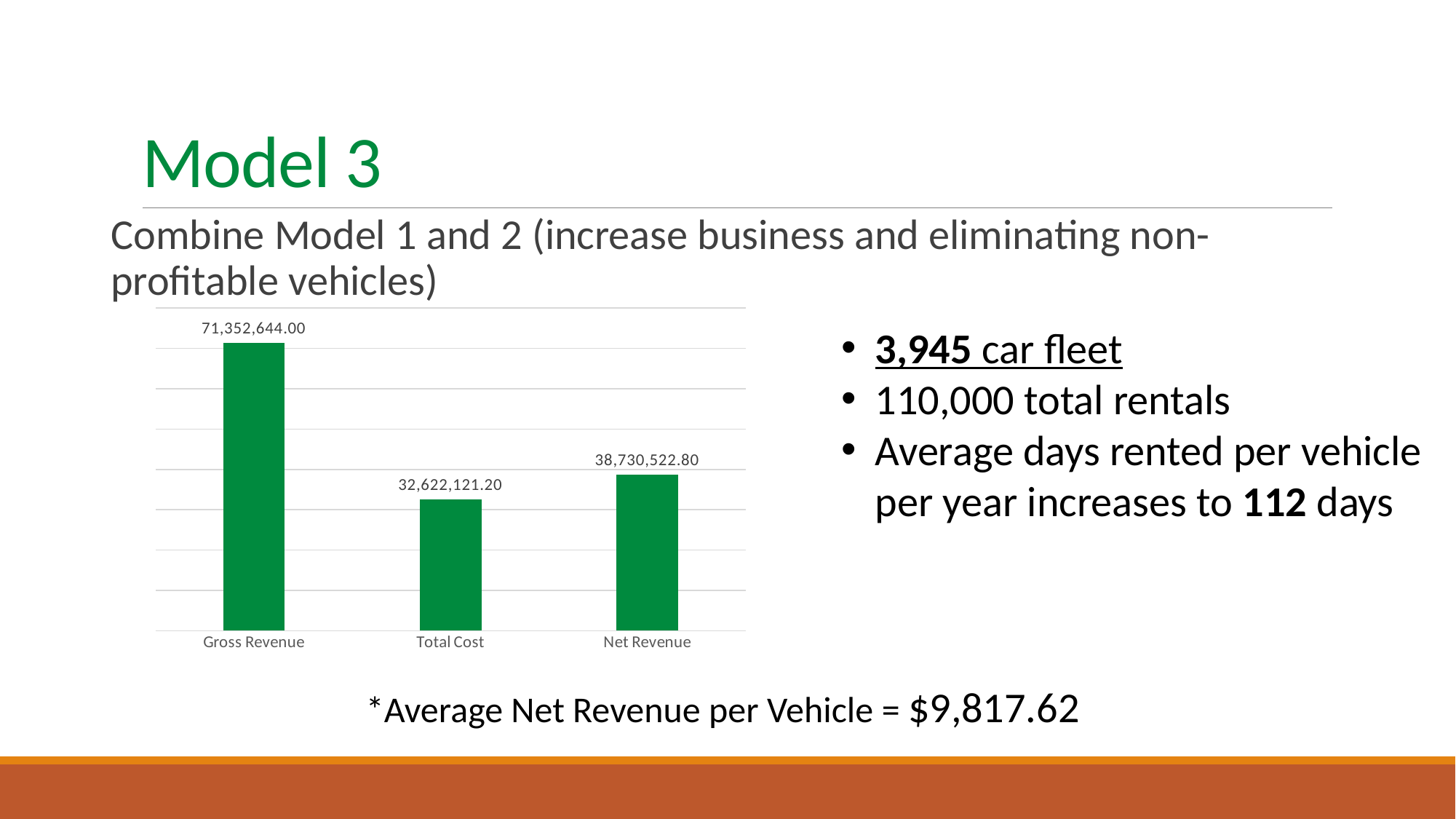

# Model 3
Combine Model 1 and 2 (increase business and eliminating non-profitable vehicles)

### Chart

| Category |  |
|---|---|
| Gross Revenue | 71352644.0 |
| Total Cost | 32622121.2 |
| Net Revenue | 38730522.8 |
3,945 car fleet
110,000 total rentals
Average days rented per vehicle per year increases to 112 days

*Average Net Revenue per Vehicle = $9,817.62